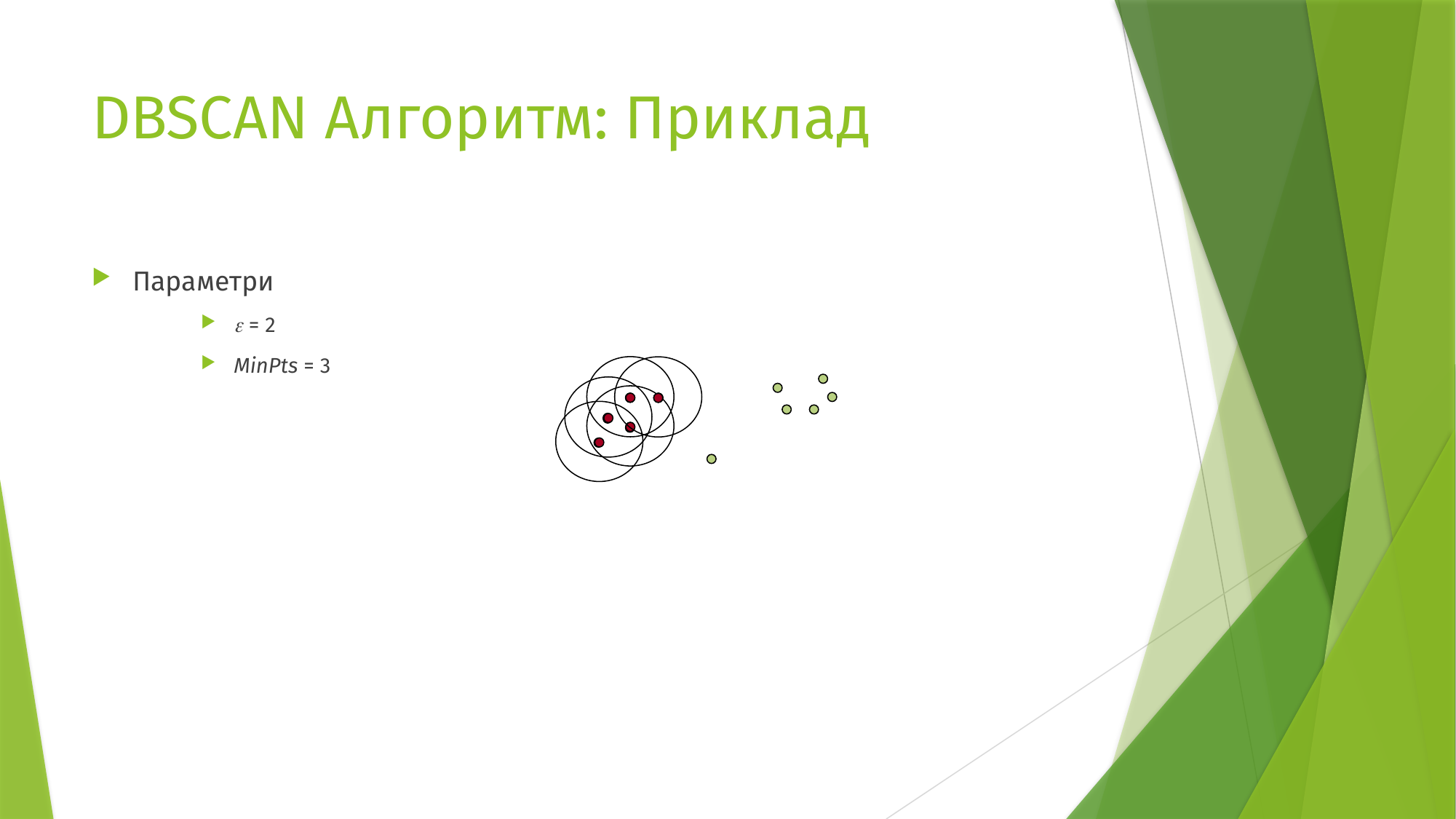

# DBSCAN Алгоритм: Приклад
Параметри
 ε = 2
 MinPts = 3